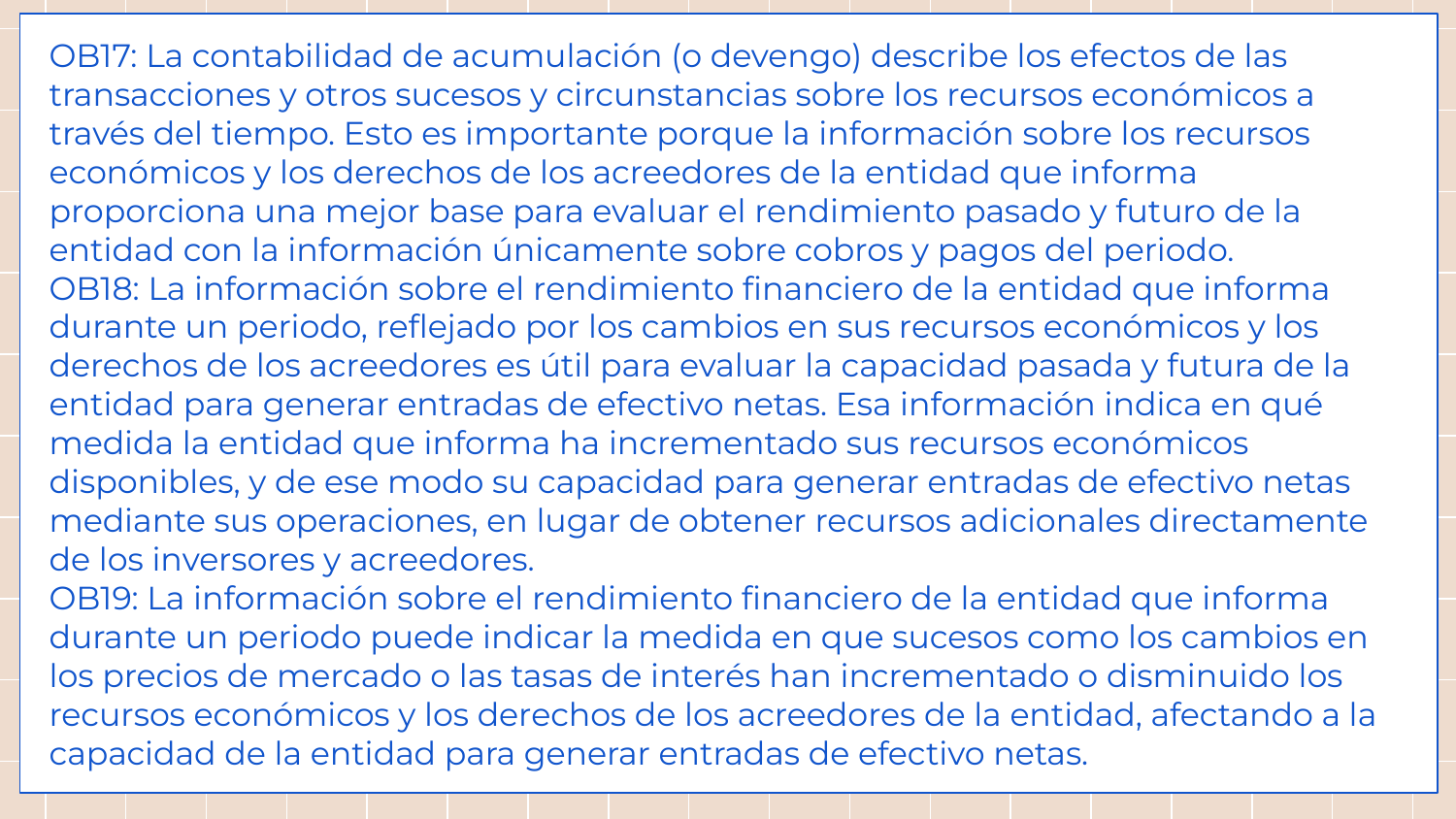

OB17: La contabilidad de acumulación (o devengo) describe los efectos de las transacciones y otros sucesos y circunstancias sobre los recursos económicos a través del tiempo. Esto es importante porque la información sobre los recursos económicos y los derechos de los acreedores de la entidad que informa proporciona una mejor base para evaluar el rendimiento pasado y futuro de la entidad con la información únicamente sobre cobros y pagos del periodo.
OB18: La información sobre el rendimiento financiero de la entidad que informa durante un periodo, reflejado por los cambios en sus recursos económicos y los derechos de los acreedores es útil para evaluar la capacidad pasada y futura de la entidad para generar entradas de efectivo netas. Esa información indica en qué medida la entidad que informa ha incrementado sus recursos económicos disponibles, y de ese modo su capacidad para generar entradas de efectivo netas mediante sus operaciones, en lugar de obtener recursos adicionales directamente de los inversores y acreedores.
OB19: La información sobre el rendimiento financiero de la entidad que informa durante un periodo puede indicar la medida en que sucesos como los cambios en los precios de mercado o las tasas de interés han incrementado o disminuido los recursos económicos y los derechos de los acreedores de la entidad, afectando a la capacidad de la entidad para generar entradas de efectivo netas.